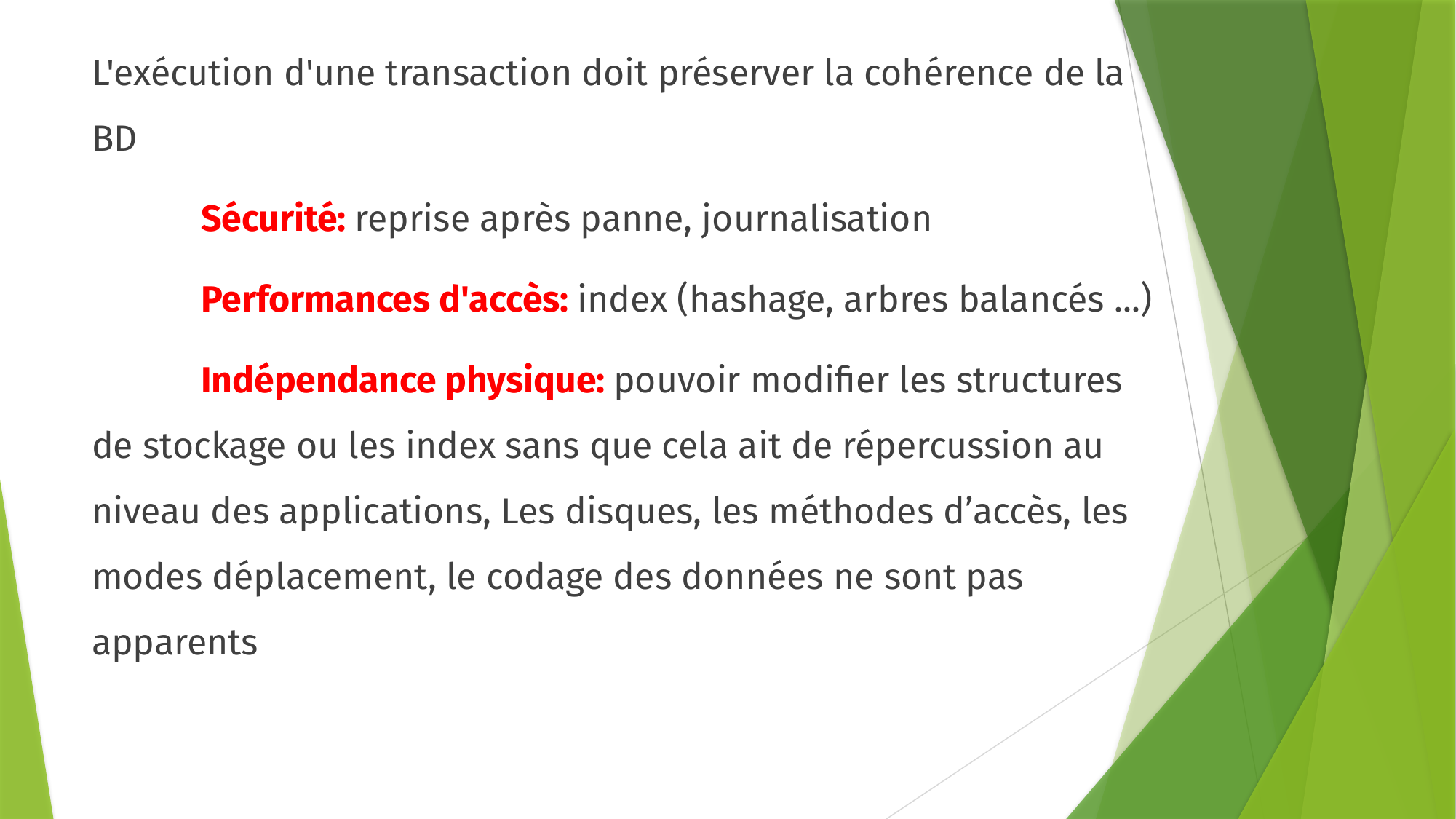

L'exécution d'une transaction doit préserver la cohérence de la BD
	Sécurité: reprise après panne, journalisation
	Performances d'accès: index (hashage, arbres balancés ...)
	Indépendance physique: pouvoir modifier les structures de stockage ou les index sans que cela ait de répercussion au niveau des applications, Les disques, les méthodes d’accès, les modes déplacement, le codage des données ne sont pas apparents